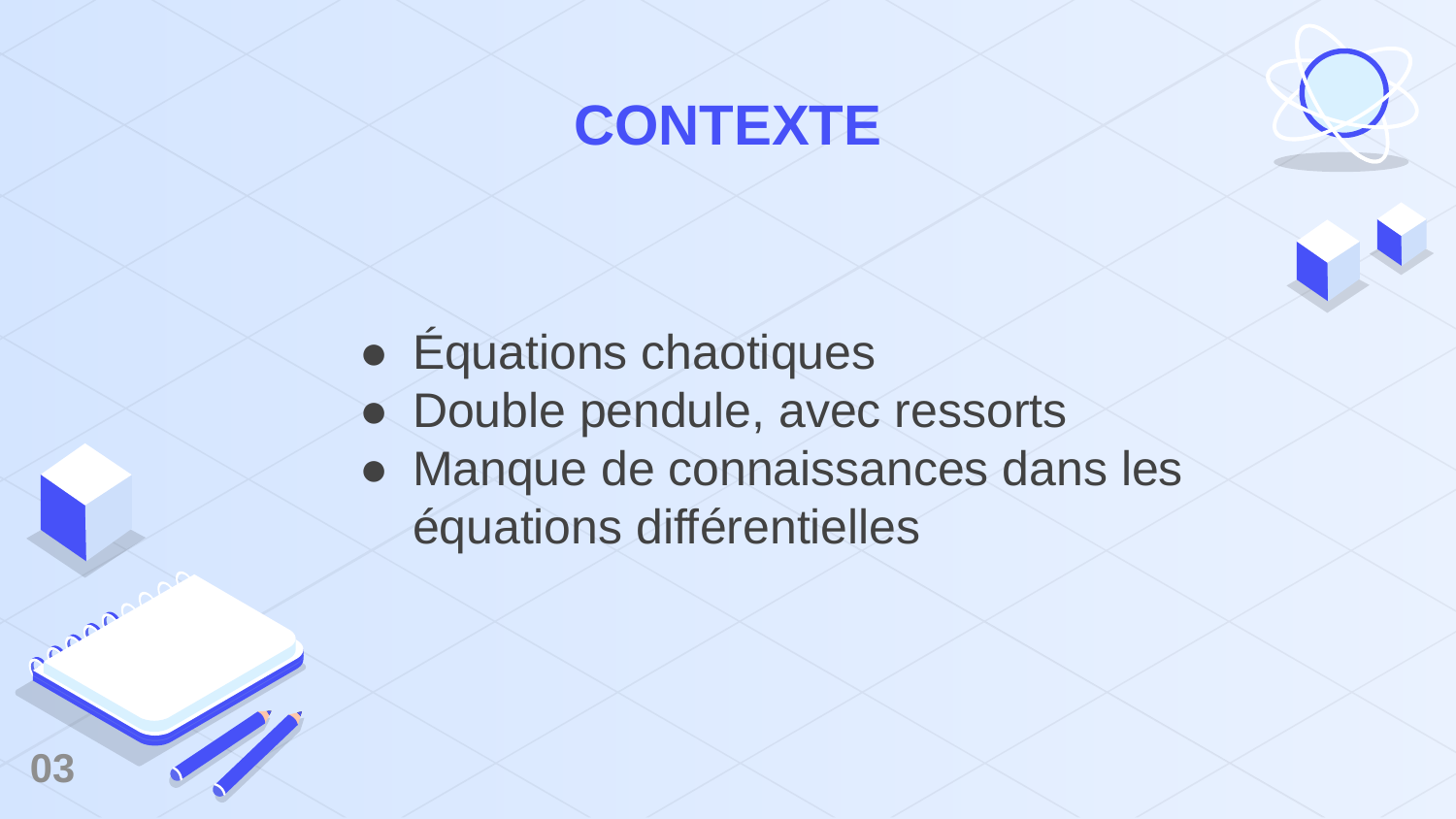

# CONTEXTE
Équations chaotiques
Double pendule, avec ressorts
Manque de connaissances dans les équations différentielles

03